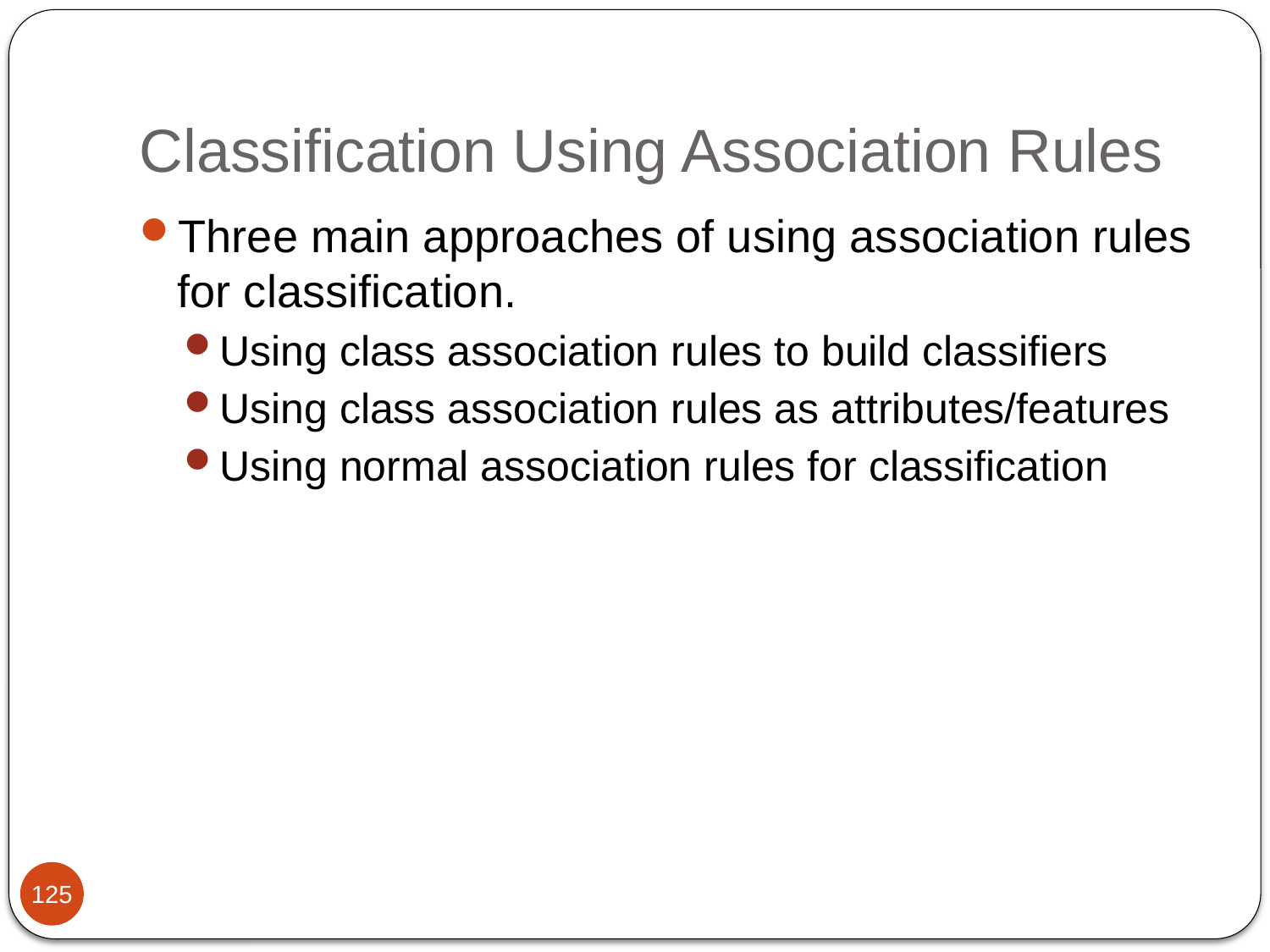

# Classification Using Association Rules
Three main approaches of using association rules for classification.
Using class association rules to build classifiers
Using class association rules as attributes/features
Using normal association rules for classification

125